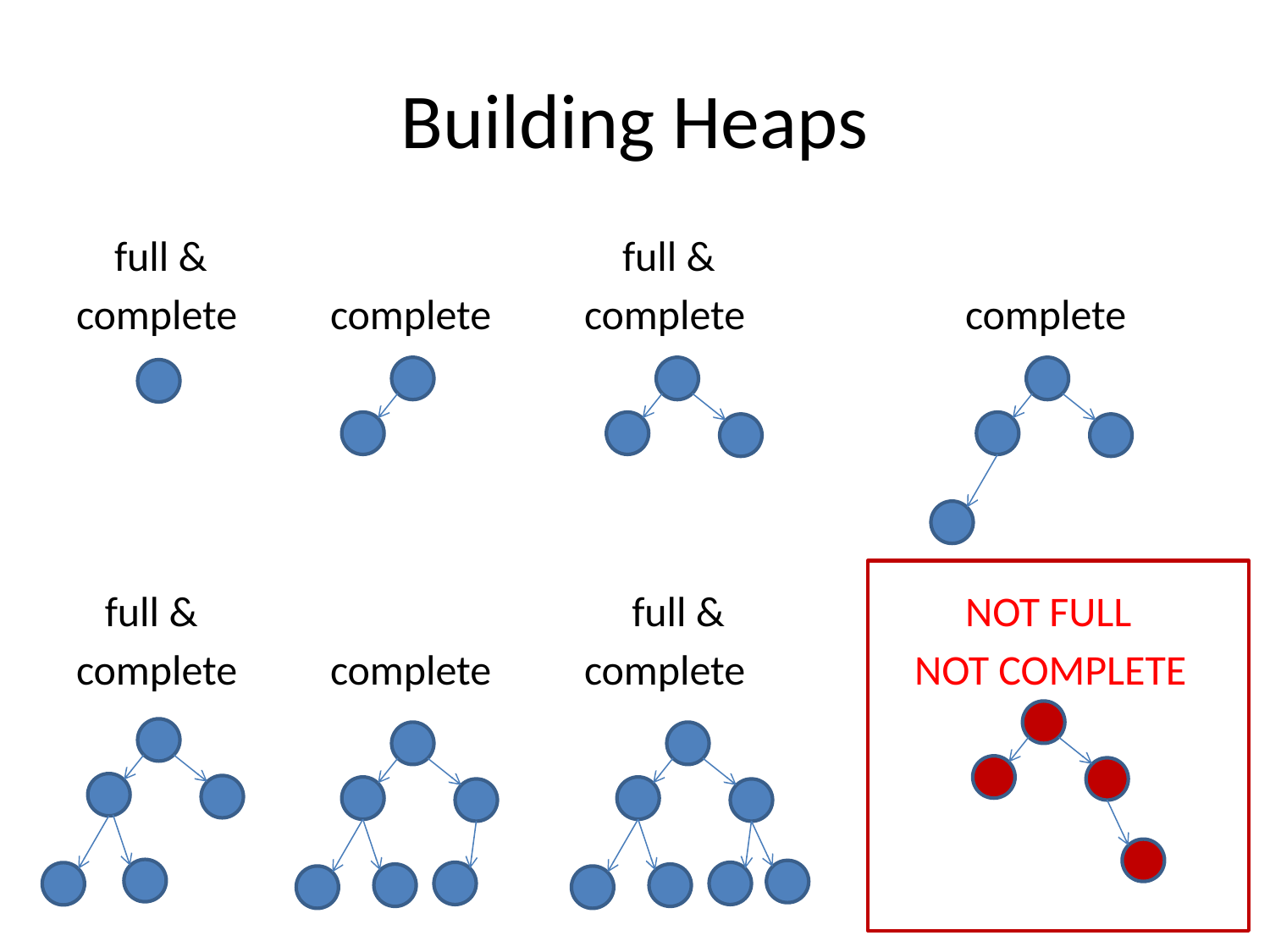

# Building Heaps
    full &			    full &
complete	complete	complete		complete

   full &				     full &		NOT FULL
complete	complete	complete	        NOT COMPLETE